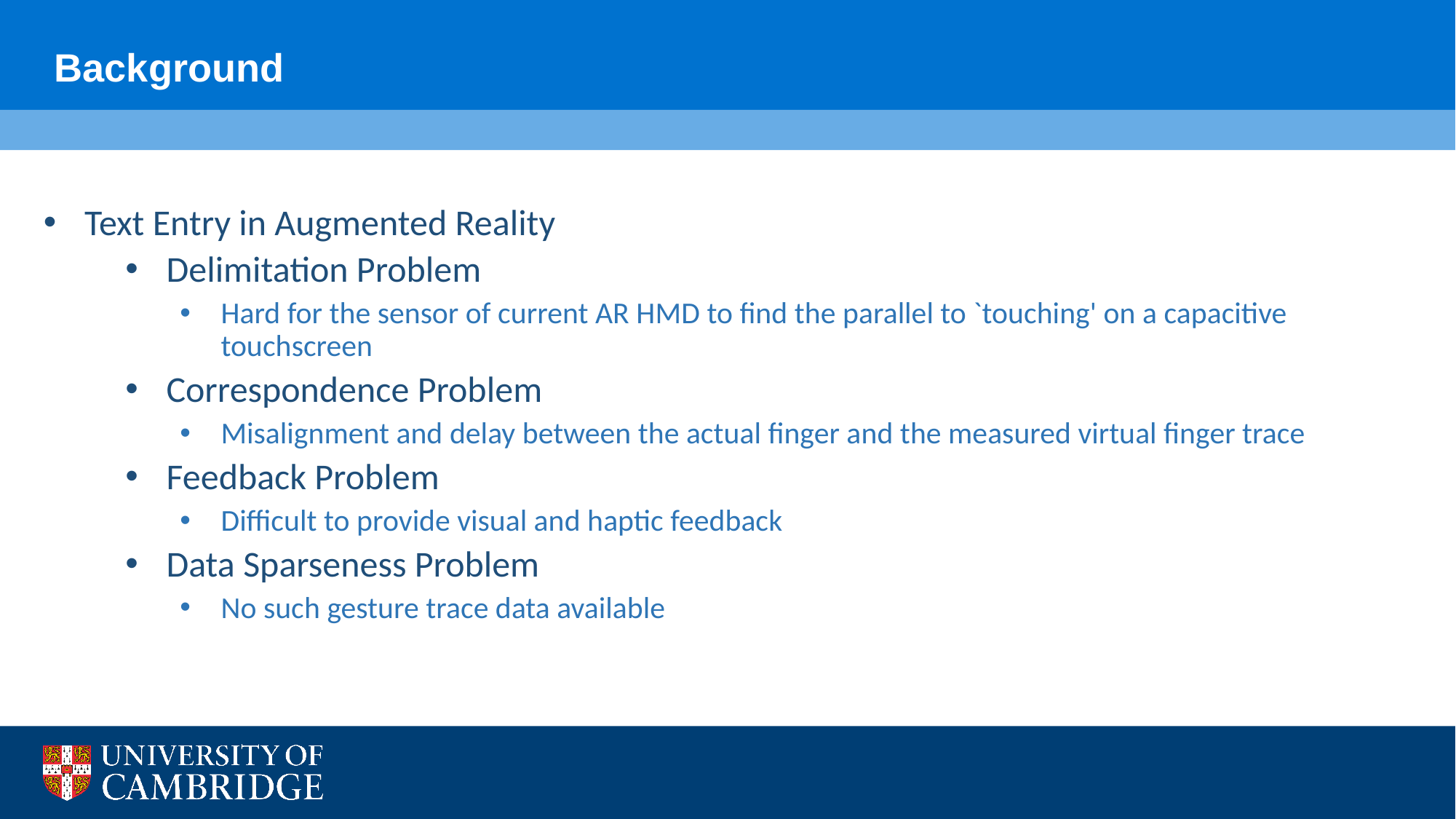

Background
Text Entry in Augmented Reality
Delimitation Problem
Hard for the sensor of current AR HMD to find the parallel to `touching' on a capacitive touchscreen
Correspondence Problem
Misalignment and delay between the actual finger and the measured virtual finger trace
Feedback Problem
Difficult to provide visual and haptic feedback
Data Sparseness Problem
No such gesture trace data available